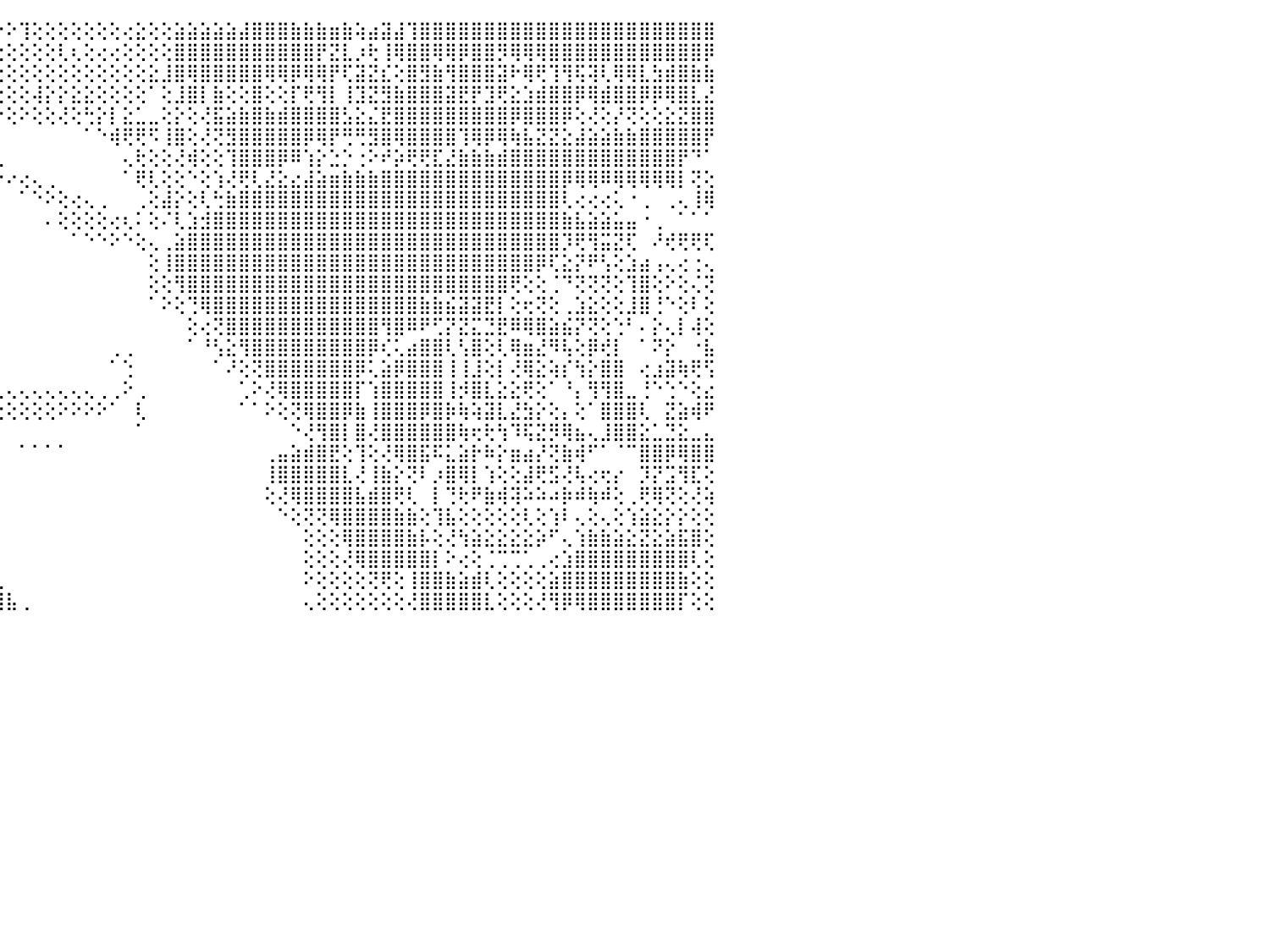

⢹⣿⣿⣿⣿⣇⢕⢕⢔⡄⢔⢕⡇⢕⢕⢕⢕⢕⢕⣿⣿⣿⣿⡿⠕⠁⠀⠀⠀⠀⠀⠀⠀⠀⠀⠀⠀⠀⠑⠑⢕⢇⢕⢕⠕⠕⢹⢕⢕⢕⢕⢕⢕⢕⢔⣕⢕⢕⣵⣵⣵⣵⣵⣼⣿⣿⣿⣷⣷⣷⣶⣷⢵⣴⣽⣼⢹⣿⣿⣿⣿⣿⣿⣿⣿⣿⣿⣿⣿⣿⣿⣿⣿⣿⣿⣿⣿⣿⣿⣿⠀
⣿⣿⣿⣿⣿⣿⢑⢑⢕⢕⡁⣡⢨⡅⣵⢕⢕⢕⢕⢸⣿⣿⣿⠕⠀⠀⠀⠀⠀⠀⠀⠀⠀⠀⠀⠀⠀⠀⠀⠀⠑⢕⢕⢕⢕⢕⢕⢕⢕⢇⢆⢕⢔⢔⢕⢕⢕⢕⣿⣿⣿⣿⣿⣿⣿⣿⣿⣿⣿⡟⣝⣇⡰⢗⢸⢿⣿⣿⢿⢿⡿⣿⣿⡻⢿⢿⢿⣿⣿⣿⣿⣿⣿⣿⣿⣿⣿⣿⣿⡿⠀
⢜⣿⣿⣿⣿⣿⢕⢕⢕⢕⢕⢿⣸⣿⣿⢕⢕⢕⢕⢸⣿⣿⣯⠀⠀⠀⠀⠀⠀⠀⠀⠀⠀⠀⠀⠀⠀⠀⠀⠀⠀⠁⢕⢕⢕⢕⢕⢕⢕⢕⢕⢕⢕⢕⢕⢕⣕⣸⣿⢿⣿⣿⣿⣿⣿⢿⢿⡿⢿⢿⡟⢏⣽⣝⣎⢕⣿⣻⣷⢻⣿⣿⣿⣽⠗⢿⢟⢹⢻⢯⢽⢇⢿⢿⣇⣳⣾⣿⣷⣷⠀
⢕⣿⣿⣿⣿⣿⡕⢕⢕⢕⢕⢸⡏⣿⢺⡕⢕⢕⢕⢜⣿⣿⣿⠀⠀⢄⢀⢕⢀⢀⢀⠀⠀⠀⠀⠀⢀⠀⠀⠀⠀⠀⢱⡔⢕⢕⢕⢼⡕⡕⣕⣕⢕⢕⢕⢕⠁⢕⣸⣿⡇⣷⢕⢕⣿⢕⢕⡏⢟⢻⡇⢸⣹⣝⣻⣷⣿⣿⣿⣽⣟⡟⣹⢟⣕⣱⣾⣿⣿⡿⢿⣾⣿⣿⡿⡿⢿⣿⣇⣜⠀
⠵⠽⢿⣿⣿⣿⣇⢕⢕⢕⢱⢜⢕⢕⢜⢕⢕⢕⢕⢕⣿⣿⣿⣷⡆⢝⢝⣿⣿⣿⣿⡕⠀⢀⢔⢕⢼⣷⢀⠀⠀⠀⢸⢇⠕⢕⠕⢕⢕⢜⢕⢓⡕⡇⣕⣁⣀⢕⡕⢕⢜⣯⣵⣷⣿⣷⣾⣿⣿⣿⣿⣣⣕⣌⣟⣿⣿⣿⣿⣿⣿⣿⣿⣿⡿⣿⣿⣿⡿⢕⢜⢕⡜⢝⢕⢕⣕⣝⣿⣿⠀
⢀⣀⡀⢙⢟⣿⣿⢕⢕⢱⣕⡕⢕⢕⢕⢕⢕⢕⠕⡅⢿⣿⣿⣿⣿⣷⣎⣹⣿⣿⣿⣷⡔⢵⣿⣷⣿⣿⣵⡔⠀⢀⢜⠀⠀⠀⠀⠀⠀⠀⠀⠁⠑⢾⢟⢟⠫⢸⣿⢕⢜⢝⣻⣿⣿⣿⣿⣿⡿⢿⡟⢛⢛⣻⣿⢿⣿⣿⣿⣿⢹⢿⡿⢿⢷⣧⣝⣝⣕⣼⣵⣵⣷⣷⣿⣿⣿⣿⣿⡟⠀
⣿⣿⣷⣷⣾⣿⢝⢱⡔⢸⣿⢇⢕⡕⢑⢕⠕⠕⠔⢔⢸⣿⣿⣿⣿⣿⣿⣿⣿⣿⣿⣿⣷⣾⣿⣟⣹⣾⣿⣷⣷⣵⡇⠕⢀⠀⠀⠀⠀⠀⠀⠀⠀⠀⢄⢗⢕⢕⢜⢾⢕⢕⢹⣿⣿⣿⡿⠿⢱⡕⣑⡑⢐⠕⠞⡵⢟⢟⣏⣜⣷⣷⣷⣾⣿⣿⣿⣿⣿⣿⣿⣿⣿⣿⣿⣿⣿⡟⠙⠁⠀
⣿⣿⣿⡿⢿⢧⢕⢕⠁⠃⠉⢹⡅⠘⠚⠃⠐⠔⠔⠔⢪⢽⢝⢟⢻⠿⢻⣫⣿⢿⣿⣿⣿⣿⣿⡿⣿⣿⣿⣿⣿⣿⡇⠀⠕⠔⢔⢄⢀⠀⠀⠀⠀⠀⠁⢟⢇⢕⢕⠑⢕⢱⢜⢟⢇⣜⣕⣔⣼⣵⣶⣷⣷⣷⣿⣿⣿⣿⣿⣿⣿⣿⣿⣿⣿⣿⣿⣿⡿⢿⢿⠿⢿⢿⢿⢿⢿⡇⢝⢕⠀
⠕⠑⠑⠑⠐⢕⢕⣕⣔⣱⣴⣵⢕⢐⢀⢔⢄⢕⣄⣕⢫⢿⣿⣧⡍⢇⢝⢝⣽⢝⢝⢝⢝⢝⢕⢕⢔⣿⣿⣿⣿⣿⢇⠀⠀⠀⠁⠑⠕⢕⢔⢄⢀⠀⠀⢀⢕⣼⡕⢕⢇⢓⣷⣿⣿⣿⣿⣿⣿⣿⣿⣿⣿⣿⣿⣿⣿⣿⣿⣿⣿⣿⣿⣿⣿⣿⣿⣿⢇⢔⢔⢔⢅⠐⢀⠀⢀⢄⢸⢿⠀
⢁⢁⣀⣀⣄⣹⣿⣿⣿⣿⣿⣿⣿⣿⣿⣿⣿⣿⣿⣟⡕⢗⠖⢆⠝⢝⢘⢕⠀⠑⠕⠕⠕⠑⠁⠑⢕⢻⣿⣿⣿⡟⠀⠀⠀⠀⠀⠀⠄⢕⢕⢕⢕⢔⢆⠅⢕⠌⢇⣱⣺⣿⣿⣿⣿⣿⣿⣿⣿⣿⣿⣿⣿⣿⣿⣿⣿⣿⣿⣿⣿⣿⣿⣿⣿⣿⣿⣿⣷⣧⣵⣵⣥⣤⠐⢀⠀⠁⠁⠁⠀
⣿⣿⣿⣿⣿⣿⣿⣿⣿⣿⣿⣿⣿⣿⣿⣿⣿⣿⣿⣿⣣⣥⣥⣵⣵⣷⡇⠀⠀⠀⠀⠀⠀⠀⠀⠀⢁⢕⢻⣿⢟⠑⠀⠀⠀⠀⠀⠀⠀⠀⠁⠑⠑⠕⠑⢕⢄⢀⣵⣿⣿⣿⣿⣿⣿⣿⣿⣿⣿⣿⣿⣿⣿⣿⣿⣿⣿⣿⣿⣿⣿⣿⣿⣿⣿⣿⣿⣿⡹⢟⢻⣭⣝⢏⠀⠜⢞⢟⢟⢏⠀
⣿⣿⣿⣿⣿⣿⣿⣿⣿⣿⣿⣿⣿⣿⣿⣿⣿⣿⣿⣿⣿⣿⣿⣿⣿⣿⡇⠄⠀⠀⠀⠀⠀⠀⠀⠀⢱⣼⣷⣯⢇⠀⠀⠀⠀⠀⠀⠀⠀⠀⠀⠀⠀⠀⠀⠀⢕⢸⣿⣿⣿⣿⣿⣿⣿⣿⣿⣿⣿⣿⣿⣿⣿⣿⣿⣿⣿⣿⣿⣿⣿⣿⣿⣿⣿⣿⡿⢏⣕⡝⠟⢣⢕⣱⣴⢠⢄⢔⢐⢄⠀
⣿⣿⣿⣿⣿⣿⣿⣿⣿⣿⣿⣿⣿⣿⣿⣿⣿⣿⣿⣿⣿⣿⣿⣿⣿⢏⠪⠁⠀⠀⠀⠀⠀⠀⠐⠀⢸⣿⣿⣿⠁⠀⠀⠀⠀⠀⠀⠀⠀⠀⠀⠀⠀⠀⠀⠀⢕⢕⢻⣿⣿⣿⣿⣿⣿⣿⣿⣿⣿⣿⣿⣿⣿⣿⣿⣿⣿⣿⣿⣿⣿⣿⣿⣿⢟⢕⢕⢈⠙⢝⢝⢝⢕⢹⣿⢕⠕⢕⢌⢝⠀
⣿⣿⣿⣿⣿⣿⣿⣿⣿⣿⣿⣿⣿⣿⣿⣿⣿⣿⣿⣿⣿⣿⣿⣿⣿⠕⠀⠀⠀⠀⠀⠀⠀⠀⠁⠀⠑⢹⣿⡟⠀⠀⠀⠀⠀⠀⠀⠀⠀⠀⠀⠀⠀⠀⠀⠀⠁⠕⢕⢙⢿⣿⣿⣿⣿⣿⣿⣿⣿⣿⣿⣿⣿⣿⣿⣿⣿⣷⣷⣮⣽⣽⣟⡇⢕⢖⢝⢕⢀⣱⣕⢕⢕⣸⣿⢘⠑⢕⠇⢕⠀
⣿⢿⢿⢿⣿⣿⣿⣿⣿⣿⣿⣿⣿⣿⣿⣿⣿⣿⣿⣿⣿⣿⣿⣿⠏⠀⠀⠀⠀⠀⠀⠀⠀⠀⠀⠀⠕⢕⢱⠓⠀⠀⠀⠀⠀⠀⠀⠀⠀⠀⠀⠀⠀⠀⠀⠀⠀⠀⠀⢕⢔⢝⣿⣿⣿⣿⣿⣿⣿⣿⣿⣿⣿⣿⢻⣿⠿⠟⢋⡝⣝⣍⣙⣟⠿⢿⣿⣵⣮⡝⢝⢕⢑⠃⠄⡕⢄⡇⢼⢕⠀
⣗⢕⢑⢕⢝⢿⣿⣿⣿⣿⣿⣿⣿⣿⣿⣿⣿⣿⣿⣿⣿⣿⡿⠇⠀⠀⠀⠀⠀⠀⠀⠀⠀⠀⠁⠀⠑⠑⢸⢕⢕⠀⠀⠀⠀⠀⠀⠀⠀⠀⠀⠀⠀⢀⢀⠀⠀⠀⠀⠁⠘⢣⣕⢻⣿⣿⣿⣿⣿⣿⣿⣿⣿⡿⢎⢅⣴⣿⣿⢇⢣⣿⢕⢇⢿⣶⣜⠻⢧⢕⡿⢞⡇⠀⠁⠝⡕⠀⠐⣧⠀
⣿⢕⢕⢕⢕⠈⢿⣿⣿⣿⣿⣿⣿⣿⣿⣿⣿⣿⣿⣿⡿⠏⠁⠀⠀⠀⠀⠀⠀⠀⠀⠀⠀⠀⠀⠀⣄⣁⣜⣿⡇⠀⠀⠀⠀⠀⠀⠀⠀⠀⠀⠀⠀⠁⢑⠀⠀⠀⠀⠀⠀⠁⠜⢕⢝⣿⣿⣿⣿⣿⣿⣿⡿⢅⣵⡿⣿⣿⣿⢸⢸⣸⢕⡇⢜⢿⣕⢵⡎⢳⡕⣿⣿⠀⢔⣰⣽⢷⢟⢫⠀
⣿⣧⢐⢕⢕⢄⢀⣿⣿⣿⣿⣿⣿⣿⡿⠟⠟⠿⠏⠙⠁⠀⠀⠀⠀⠀⠀⠀⠀⠀⠀⠀⠀⠀⠀⠀⣿⣿⣿⣿⣧⠀⢀⢀⢄⢄⢄⢄⢄⢄⢄⢄⢀⢀⠕⢀⠀⠀⠀⠀⠀⠀⠀⢁⠕⢜⢿⣿⣿⣿⣿⣿⡏⢱⣿⣿⣿⣿⣿⢸⡺⣿⣇⣕⣕⢟⢕⠁⠘⡄⢻⢻⣿⣀⢘⠑⢑⠑⢕⣔⠀
⣿⣿⣷⣵⢕⢕⢕⢿⣿⣿⣿⣿⡟⢑⠀⠀⠀⠀⠀⠀⠀⠀⠀⠀⠀⠀⠀⠀⠀⠀⡄⠀⠀⠀⠀⠀⣿⣿⣿⡿⢟⢕⢕⢕⢕⢕⢕⢕⢕⠕⠕⠕⠕⠁⠀⢇⠀⠀⠀⠀⠀⠀⠀⠁⠁⠕⢕⢝⢿⣿⣿⡿⣷⢸⣿⣿⣿⡿⣿⡷⢷⢵⣽⣇⣜⣳⡕⢕⡄⢕⠁⣿⣿⣿⢇⠀⣝⣵⢾⠟⠀
⣿⣿⣿⣿⣷⣕⢕⢸⣿⡿⣫⣵⣕⢁⠀⠀⠀⠀⠀⠀⠀⠀⠀⠀⠀⠀⠀⣀⣤⣴⡇⠀⠀⠀⠀⠀⣿⣿⡟⠁⠀⠀⠀⠀⠀⠀⠀⠀⠀⠀⠀⠀⠀⠀⠀⠁⠀⠀⠀⠀⠀⠀⠀⠀⠀⠀⠀⠑⢜⢻⣿⡇⣿⢜⣿⣿⣿⣿⣿⣿⢷⢖⢗⢳⠹⢯⣝⡻⢿⣦⢄⣸⣿⣿⣕⣁⣙⣕⣀⣄⠀
⣿⣿⣿⣿⣿⣿⣧⠑⠈⢿⣿⣿⣿⡇⠀⠀⠀⠀⠀⠀⠀⠀⠀⠀⣄⣀⡜⢟⣿⣿⣿⠀⠀⠀⠀⠀⣿⣿⠑⠀⠀⠀⠀⠀⠀⠀⠁⠁⠁⠁⠀⠀⠀⠀⠀⠀⠀⠀⠀⠀⠀⠀⠀⠀⠀⢀⣤⣵⣾⣿⣟⢕⢹⢕⢜⢿⣿⣯⠯⣅⣵⡗⠷⡕⣶⣴⡜⢝⣷⢾⠋⠁⠈⠉⣿⣿⡿⢿⣿⣿⠀
⣿⣿⣿⣿⣿⣿⣿⣧⠀⢸⢿⣿⣿⣧⣤⣤⡤⢄⢰⣴⣶⣕⢰⢾⠟⢟⢷⡕⣻⣿⣿⠁⠀⠀⠀⠀⣿⣿⠀⠀⠀⠀⠀⠀⠀⠀⠀⠀⠀⠀⠀⠀⠀⠀⠀⠀⠀⠀⠀⠀⠀⠀⠀⠀⠀⢸⣿⣿⣿⣿⣿⣇⢜⢸⣷⡕⢝⠇⡰⣿⢿⡇⢱⢕⢕⣼⢟⣫⢜⢧⢔⢖⡔⠀⡹⡝⣩⢻⣏⢕⠀
⣿⣿⣿⣿⡿⢟⢹⢿⢇⣱⡕⢕⢜⢝⢝⢟⢻⢇⢜⣿⡿⠟⢕⠔⠑⠀⠀⠀⣹⣿⡿⠀⠀⠀⠀⠀⢟⠃⠀⠀⠀⠀⠀⢀⠀⠀⠀⠀⠀⠀⠀⠀⠀⠀⠀⠀⠀⠀⠀⠀⠀⠀⠀⠀⠀⢕⢜⢿⣿⣿⣿⣿⣧⣾⣿⢟⢇⠀⡇⢙⢗⠟⣷⢾⢽⠵⠵⠴⡷⠾⢷⠾⢕⢀⢟⢿⢝⢕⢜⢵⠀
⣿⣿⣿⣏⣵⣵⢟⡵⢟⢝⢘⣧⣧⣕⢕⢕⢕⢕⢕⢕⢝⢇⢀⠀⠀⠀⠠⠐⠙⠟⠃⠀⠀⠀⠀⠄⠀⠀⠀⠄⣔⣰⡵⠁⠀⠀⠀⠀⠀⠀⠀⠀⠀⠀⠀⠀⠀⠀⠀⠀⠀⠀⠀⠀⠀⠀⠑⢕⢝⢝⢿⣿⣿⣿⣿⣷⣷⢕⢹⣧⢕⢕⢕⢕⢕⢇⢕⢱⠇⢄⢕⢄⢕⢱⣵⣕⡕⡕⢕⢕⠀
⣿⣿⣿⣷⣸⡏⢜⢕⢕⢕⣾⣿⣿⣿⣿⣷⣧⣕⡕⢕⢔⠁⠀⠁⠀⠐⢠⢄⢄⢀⠄⠔⡄⠀⠀⠀⢄⣰⣷⣾⣿⡿⢕⢕⠀⠀⠀⠀⠀⠀⠀⠀⠀⠀⠀⠀⠀⠀⠀⠀⠀⠀⠀⠀⠀⠀⠀⠀⢕⢕⢕⢿⣿⣿⣿⣿⣷⡧⢕⢜⢳⣵⣕⣕⣕⣕⡵⠋⢄⢱⣷⣷⣵⣕⣝⣕⣵⣯⣿⢕⠀
⣿⣿⣿⣿⣿⢕⢕⢕⢕⣼⣿⣿⣿⣿⣿⣿⣿⣿⣿⣷⣧⣕⣔⢄⢀⢀⠀⠀⠁⠀⠀⠀⠀⠀⠀⠀⠑⢜⣿⢿⢟⠕⠑⠁⠀⠀⠀⠀⠀⠀⠀⠀⠀⠀⠀⠀⠀⠀⠀⠀⠀⠀⠀⠀⠀⠀⠀⠀⢕⢕⢕⢜⢿⣿⣿⣿⣿⣿⡇⠕⢔⢕⢈⢉⢉⢁⢀⢔⣱⣿⣿⣿⣿⣿⣿⣿⣿⣿⢇⢕⠀
⣿⣿⣿⣿⣇⢕⢕⣱⣟⣻⣯⣽⣽⣿⣷⣷⣾⣿⣽⣿⣿⣿⣿⣿⣷⣵⣕⡔⢔⢀⠑⠀⠘⠃⠀⠀⠀⢅⣕⣱⣵⣶⣾⣷⣄⠀⠀⠀⠀⠀⠀⠀⠀⠀⠀⠀⠀⠀⠀⠀⠀⠀⠀⠀⠀⠀⠀⠀⠕⢕⢕⢕⢕⢝⢟⢕⢸⣿⣿⣷⣵⣾⢇⢕⢕⢕⢕⣵⣿⣿⣿⣿⣿⣿⣿⣿⣿⣷⢕⢕⠀
⣿⣿⣿⣿⣧⣵⣺⣿⣿⣿⣿⣿⣿⣿⣿⣿⣿⣿⣿⣿⣿⣿⣿⣿⣿⣿⣿⣿⣿⣷⢕⠀⠠⠅⠀⢠⣾⣿⣿⣿⣿⣿⣿⣿⣿⣧⢀⠀⠀⠀⠀⠀⠀⠀⠀⠀⠀⠀⠀⠀⠀⠀⠀⠀⠀⠀⠀⠀⢄⢕⢕⢕⢕⢕⢕⢕⢜⣿⣿⣿⣿⣿⣇⢕⢕⢕⢜⢻⡿⢿⣿⣿⣿⣿⣿⣿⣿⡏⢕⢕⠀
⠀⠀⠀⠀⠀⠀⠀⠀⠀⠀⠀⠀⠀⠀⠀⠀⠀⠀⠀⠀⠀⠀⠀⠀⠀⠀⠀⠀⠀⠀⠀⠀⠀⠀⠀⠀⠀⠀⠀⠀⠀⠀⠀⠀⠀⠀⠀⠀⠀⠀⠀⠀⠀⠀⠀⠀⠀⠀⠀⠀⠀⠀⠀⠀⠀⠀⠀⠀⠀⠀⠀⠀⠀⠀⠀⠀⠀⠀⠀⠀⠀⠀⠀⠀⠀⠀⠀⠀⠀⠀⠀⠀⠀⠀⠀⠀⠀⠀⠀⠀⠀